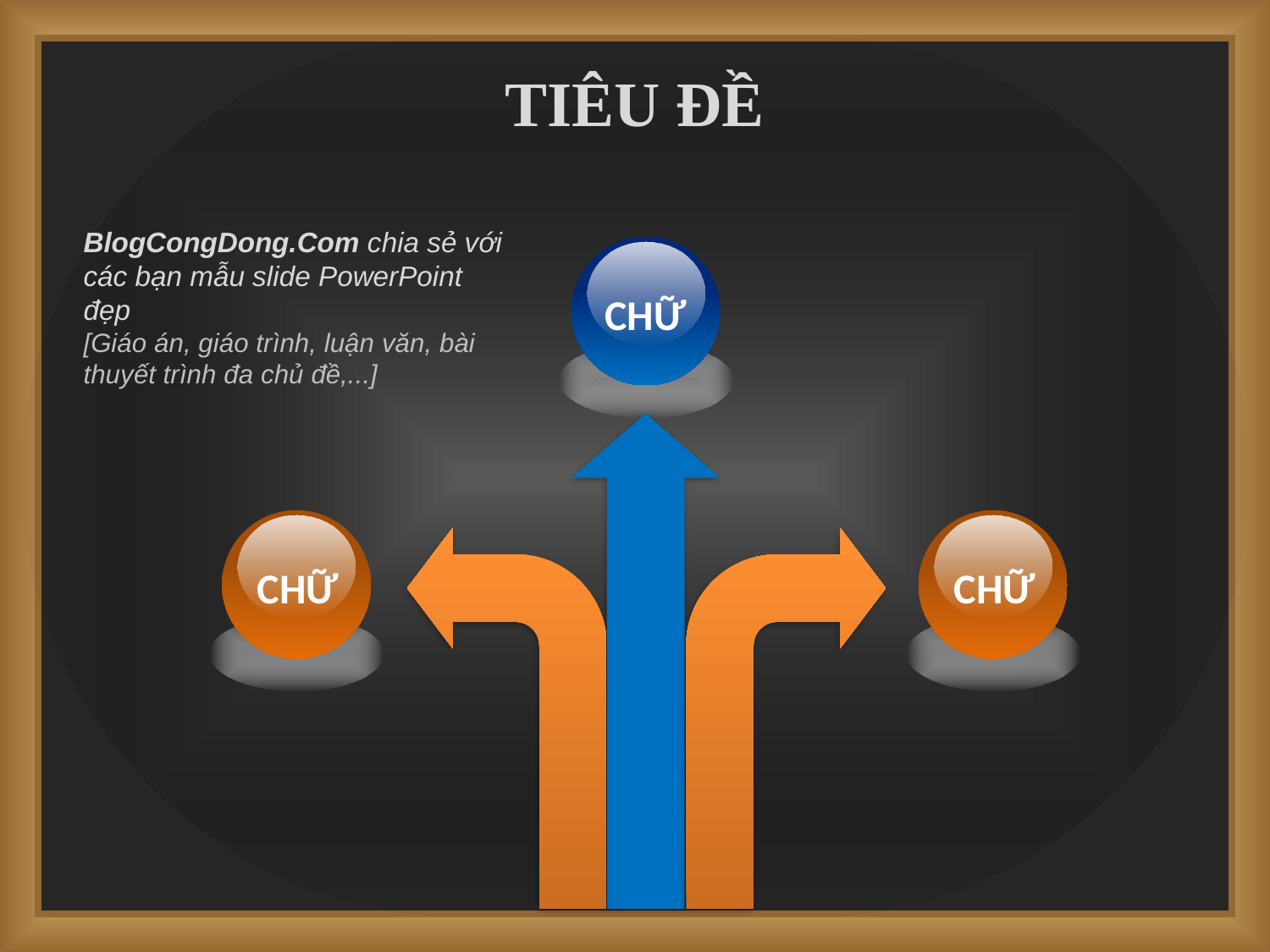

# TIÊU ĐỀ
BlogCongDong.Com chia sẻ với các bạn mẫu slide PowerPoint đẹp
[Giáo án, giáo trình, luận văn, bài thuyết trình đa chủ đề,...]

CHỮ

CHỮ

CHỮ